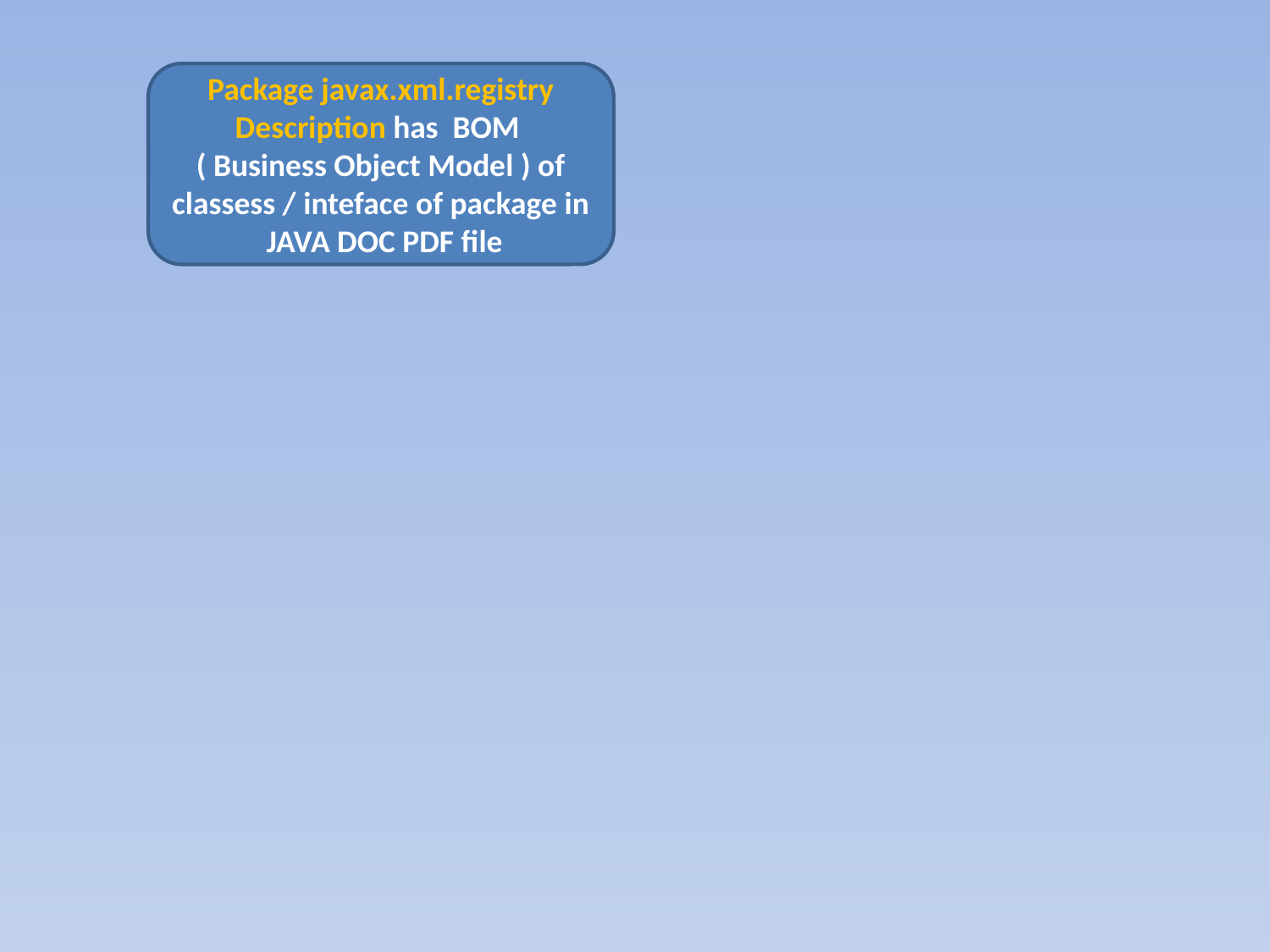

Package javax.xml.registry Description has  BOM
( Business Object Model ) of classess / inteface of package in  JAVA DOC PDF file